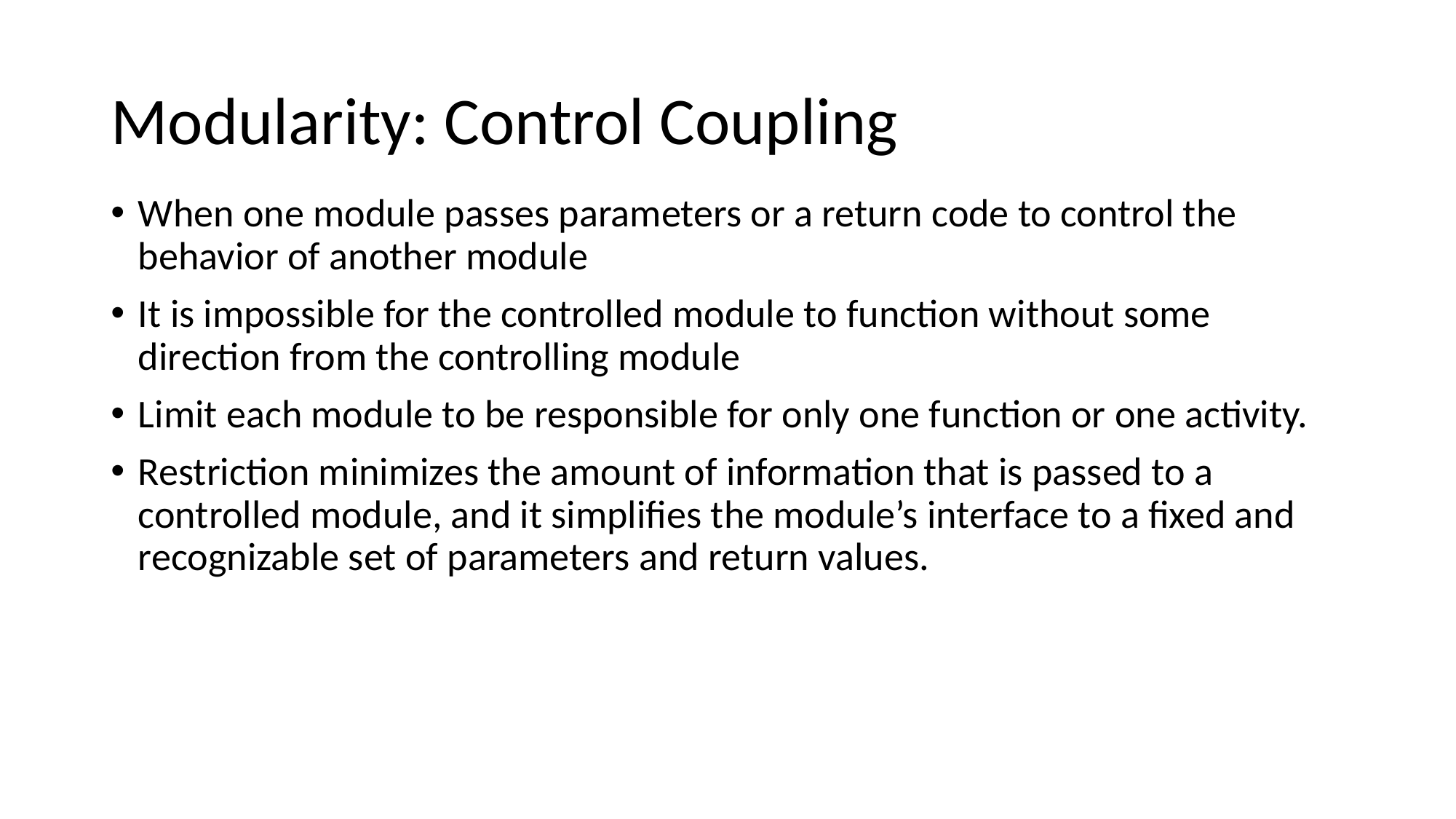

# Modularity: Control Coupling
When one module passes parameters or a return code to control the behavior of another module
It is impossible for the controlled module to function without some direction from the controlling module
Limit each module to be responsible for only one function or one activity.
Restriction minimizes the amount of information that is passed to a controlled module, and it simplifies the module’s interface to a fixed and recognizable set of parameters and return values.